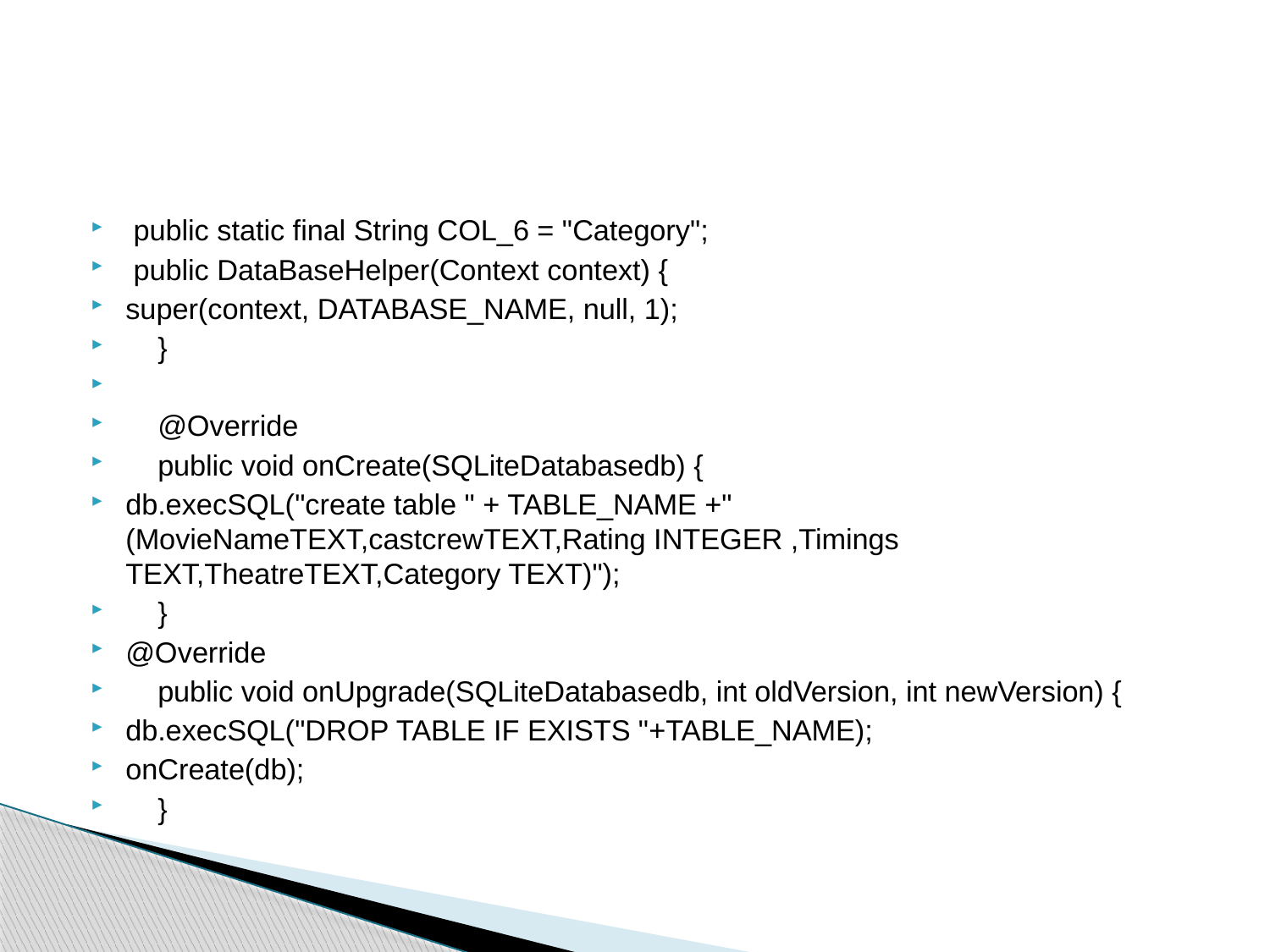

public static final String COL_6 = "Category";
 public DataBaseHelper(Context context) {
super(context, DATABASE_NAME, null, 1);
    }

    @Override
    public void onCreate(SQLiteDatabasedb) {
db.execSQL("create table " + TABLE_NAME +" (MovieNameTEXT,castcrewTEXT,Rating INTEGER ,Timings TEXT,TheatreTEXT,Category TEXT)");
    }
@Override
    public void onUpgrade(SQLiteDatabasedb, int oldVersion, int newVersion) {
db.execSQL("DROP TABLE IF EXISTS "+TABLE_NAME);
onCreate(db);
    }